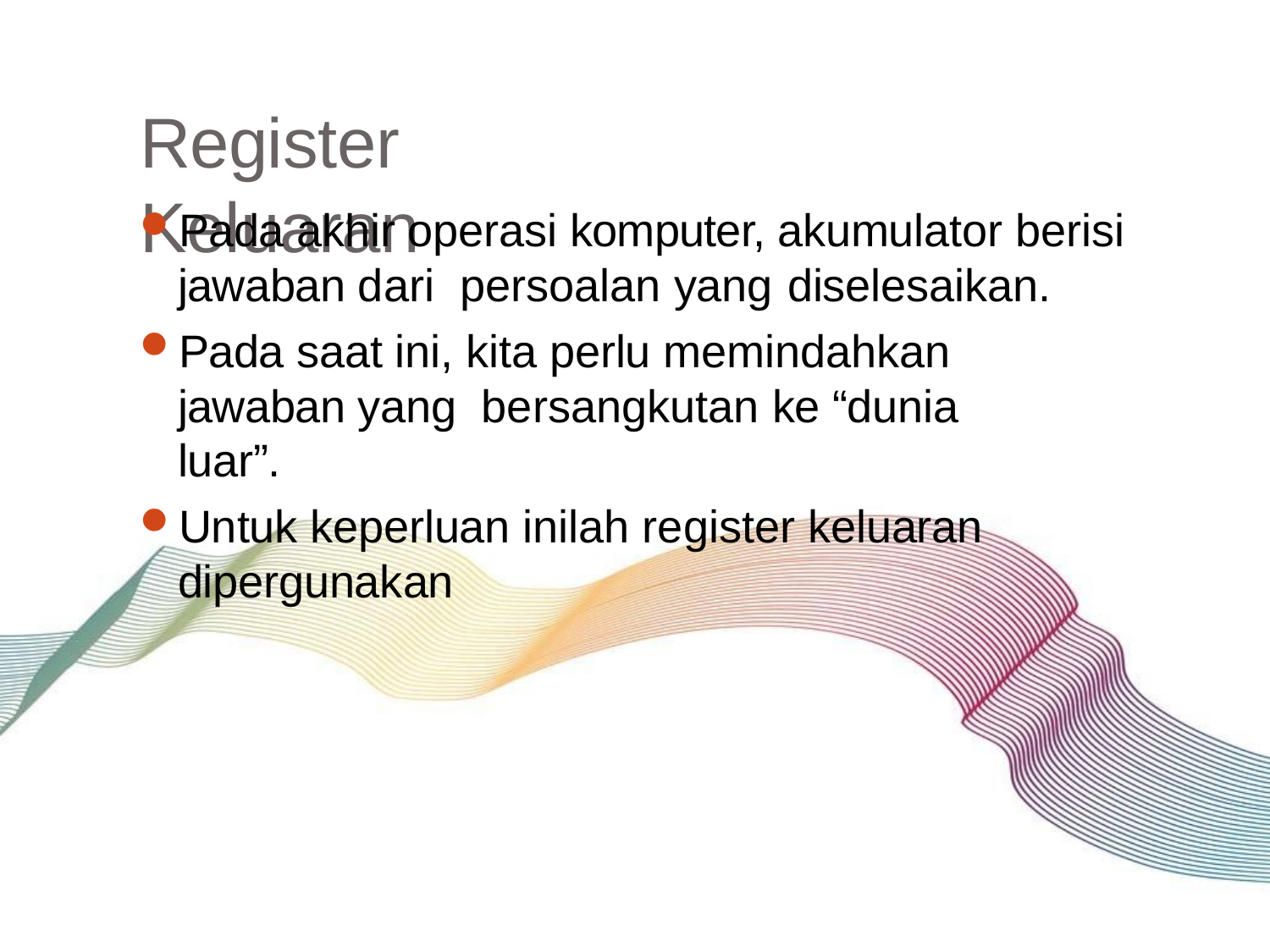

# Register Keluaran
Pada akhir operasi komputer, akumulator berisi jawaban dari  persoalan yang diselesaikan.
Pada saat ini, kita perlu memindahkan jawaban yang  bersangkutan ke “dunia luar”.
Untuk keperluan inilah register keluaran dipergunakan